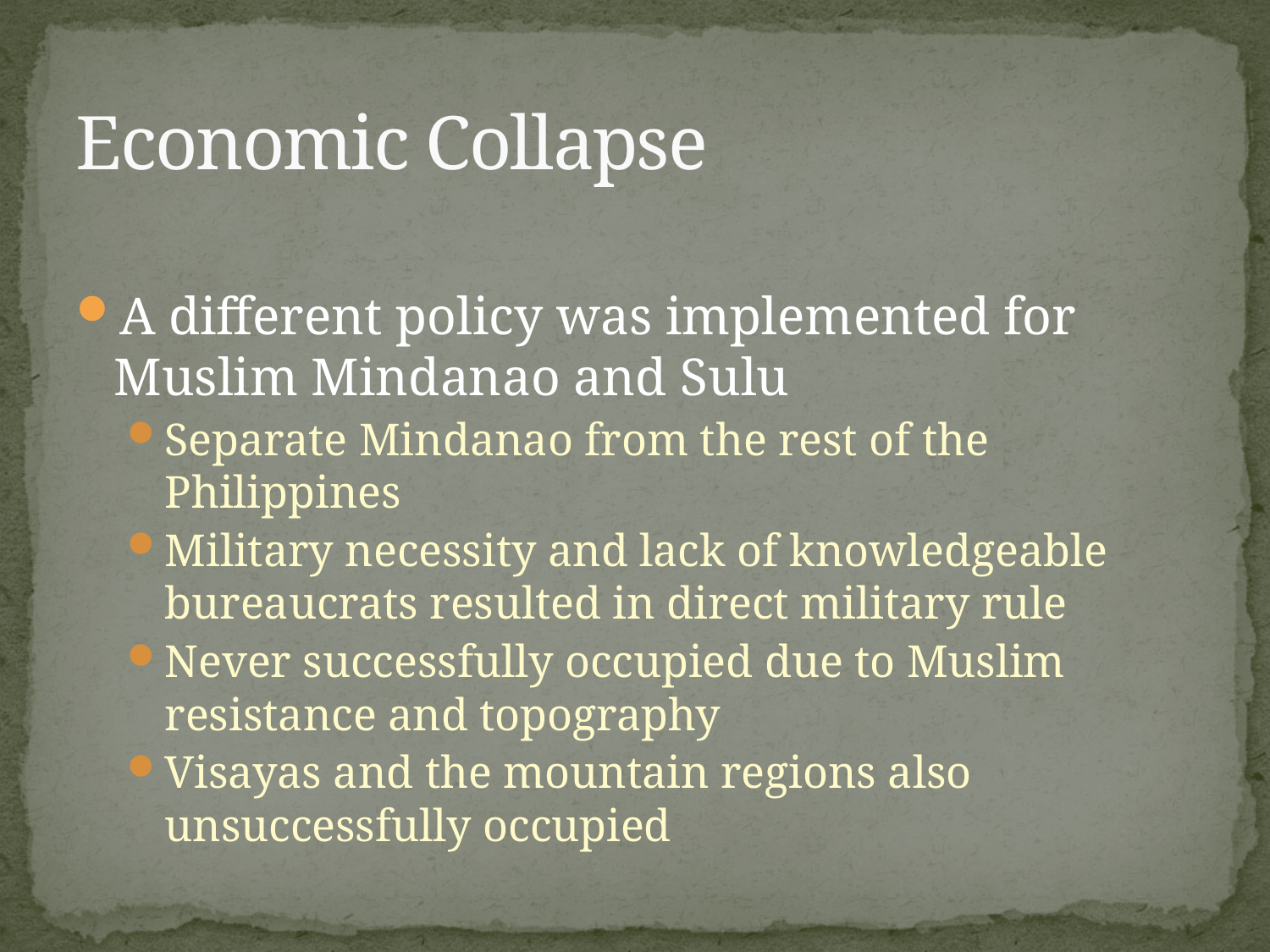

# Economic Collapse

A different policy was implemented for Muslim Mindanao and Sulu
Separate Mindanao from the rest of the Philippines
Military necessity and lack of knowledgeable bureaucrats resulted in direct military rule
Never successfully occupied due to Muslim resistance and topography
Visayas and the mountain regions also unsuccessfully occupied